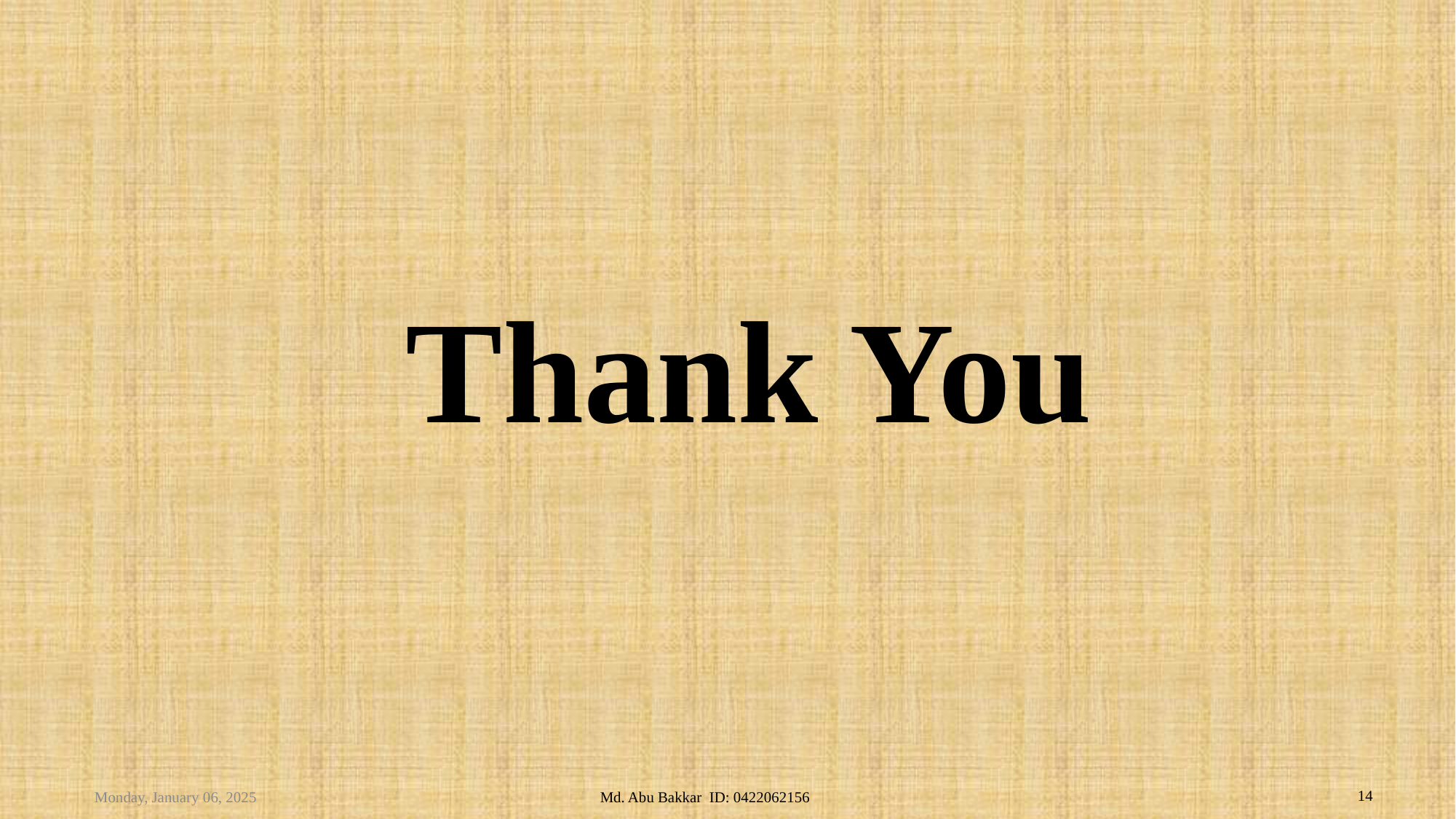

Thank You
14
Md. Abu Bakkar  ID: 0422062156
Monday, January 06, 2025